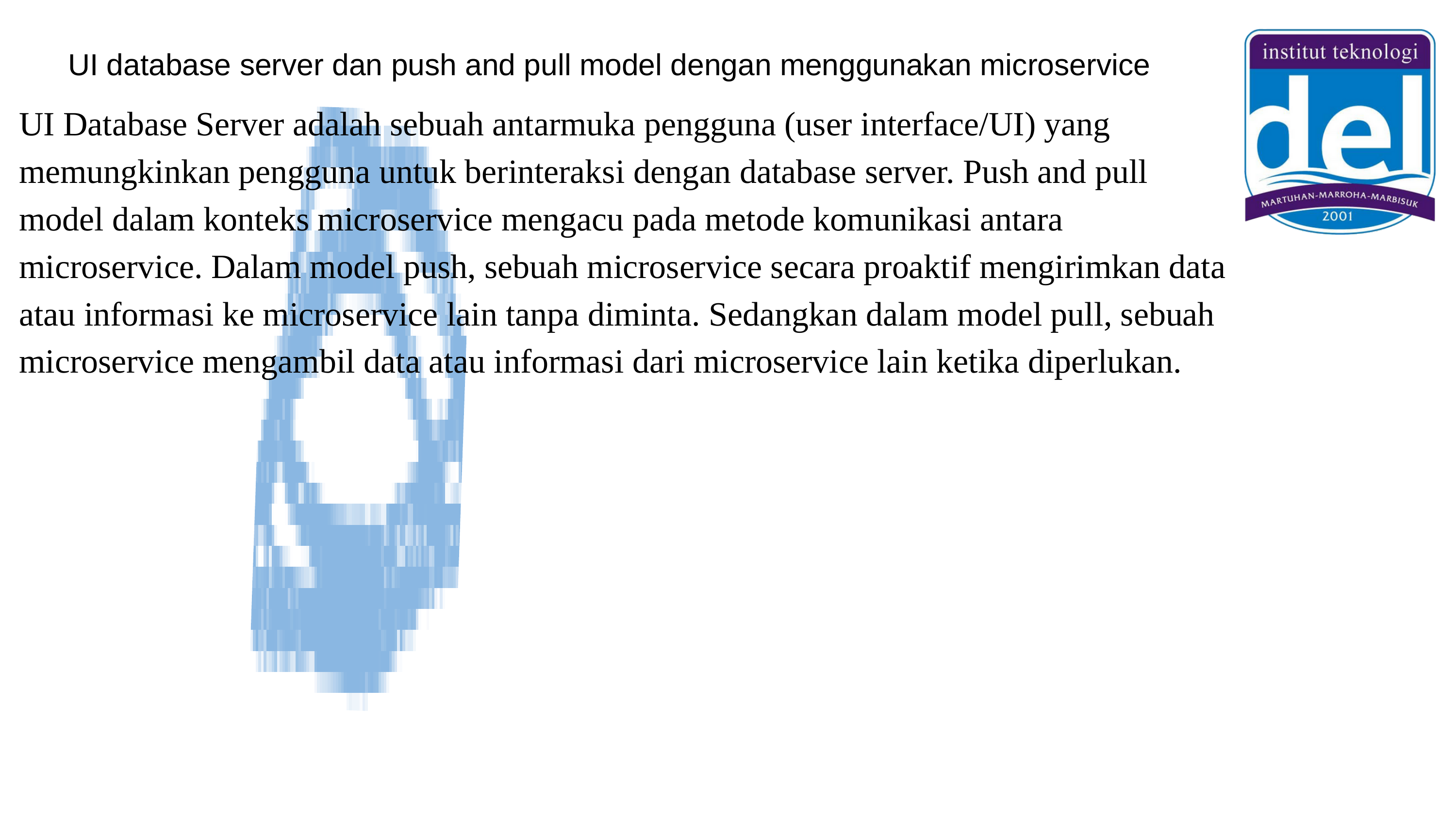

UI database server dan push and pull model dengan menggunakan microservice
UI Database Server adalah sebuah antarmuka pengguna (user interface/UI) yang memungkinkan pengguna untuk berinteraksi dengan database server. Push and pull model dalam konteks microservice mengacu pada metode komunikasi antara microservice. Dalam model push, sebuah microservice secara proaktif mengirimkan data atau informasi ke microservice lain tanpa diminta. Sedangkan dalam model pull, sebuah microservice mengambil data atau informasi dari microservice lain ketika diperlukan.